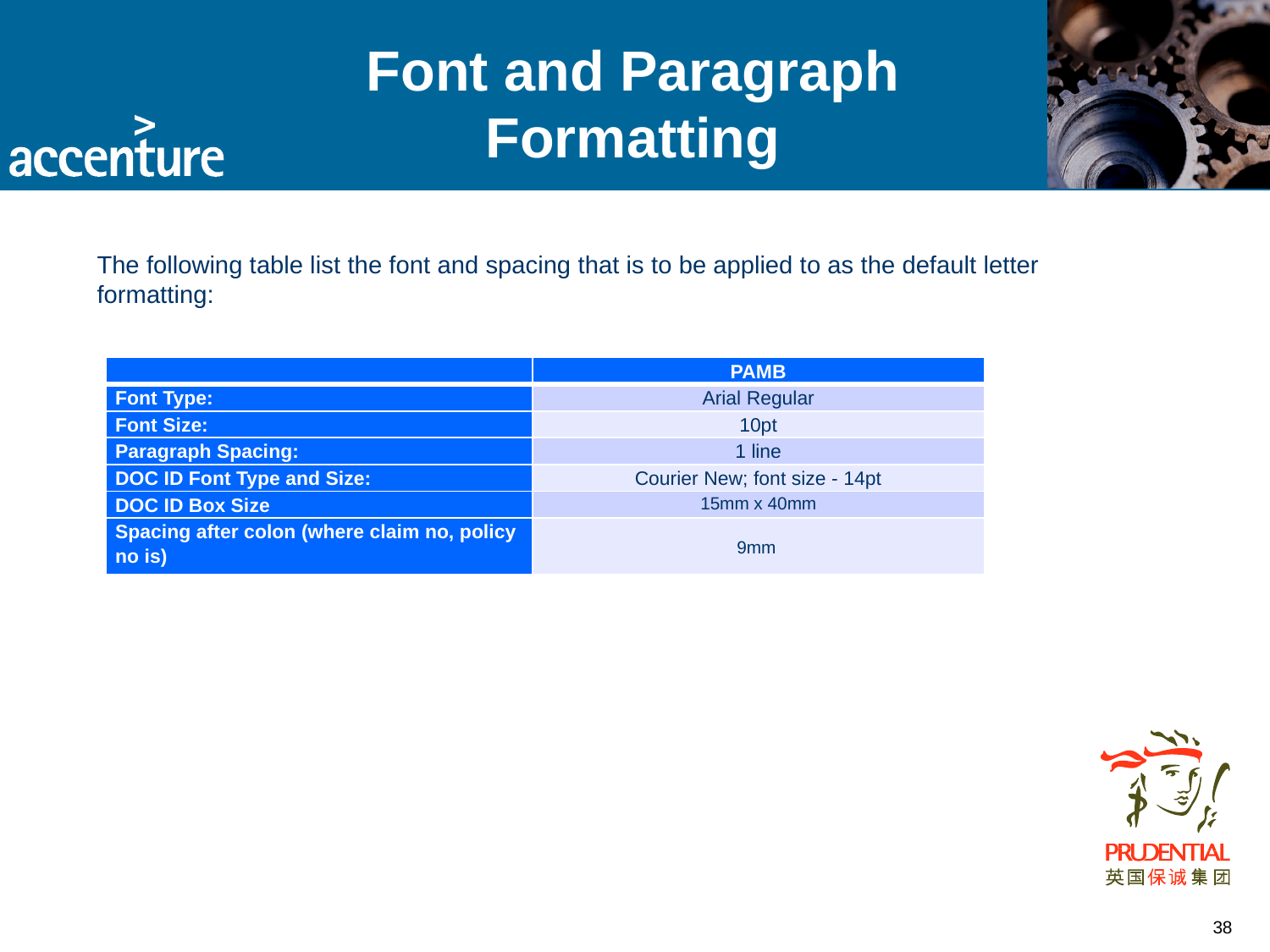

# Font and Paragraph Formatting
The following table list the font and spacing that is to be applied to as the default letter formatting:
|  | PAMB |
| --- | --- |
| Font Type: | Arial Regular |
| Font Size: | 10pt |
| Paragraph Spacing: | 1 line |
| DOC ID Font Type and Size: | Courier New; font size - 14pt |
| DOC ID Box Size | 15mm x 40mm |
| Spacing after colon (where claim no, policy no is) | 9mm |
38